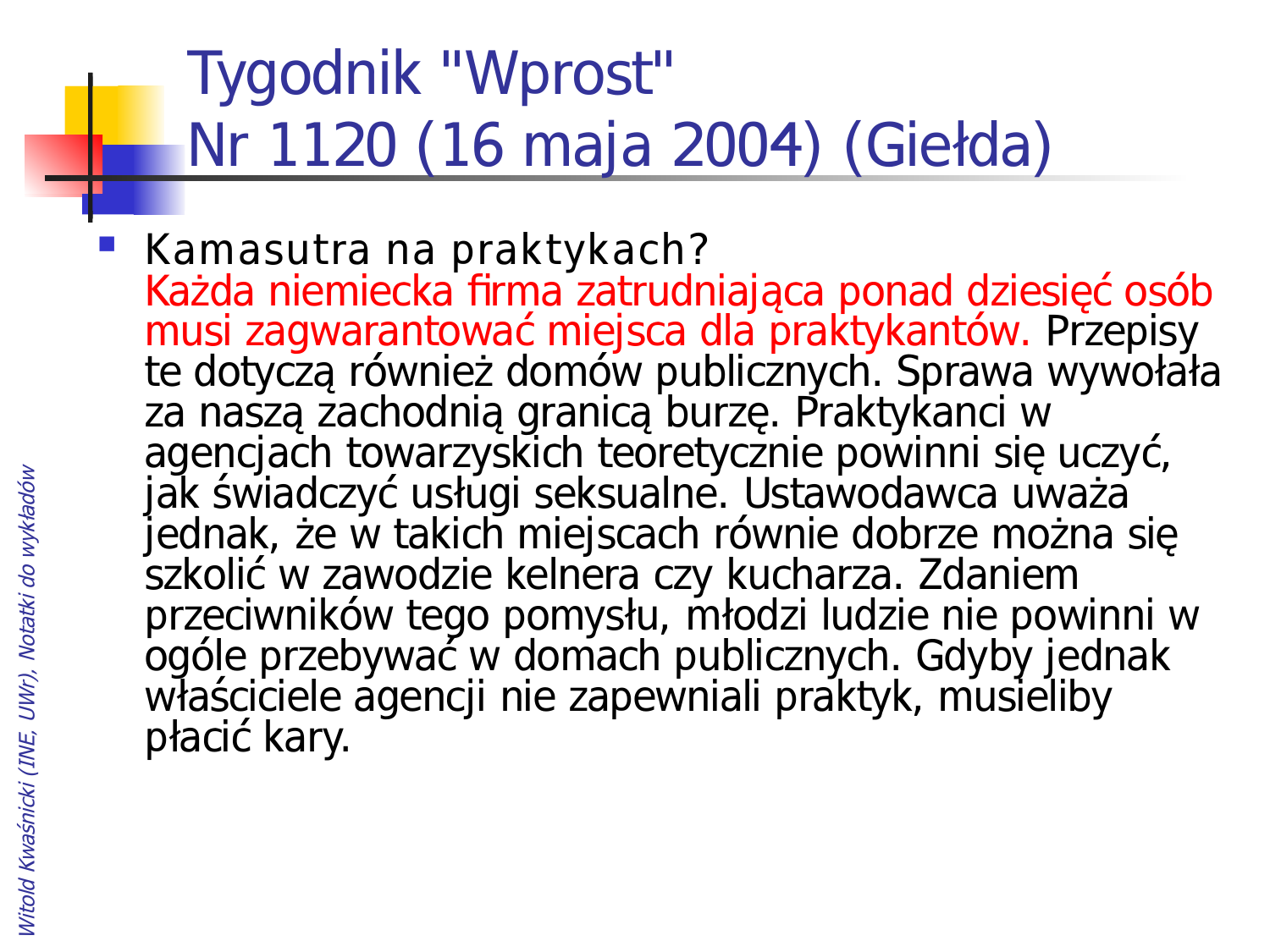

# Tygodnik "Wprost" Nr 1120 (16 maja 2004) (Giełda)
Kamasutra na praktykach?
Każda niemiecka firma zatrudniająca ponad dziesięć osób musi zagwarantować miejsca dla praktykantów. Przepisy te dotyczą również domów publicznych. Sprawa wywołała za naszą zachodnią granicą burzę. Praktykanci w agencjach towarzyskich teoretycznie powinni się uczyć, jak świadczyć usługi seksualne. Ustawodawca uważa jednak, że w takich miejscach równie dobrze można się szkolić w zawodzie kelnera czy kucharza. Zdaniem przeciwników tego pomysłu, młodzi ludzie nie powinni w ogóle przebywać w domach publicznych. Gdyby jednak właściciele agencji nie zapewniali praktyk, musieliby płacić kary.
Witold Kwaśnicki (INE, UWr), Notatki do wykładów